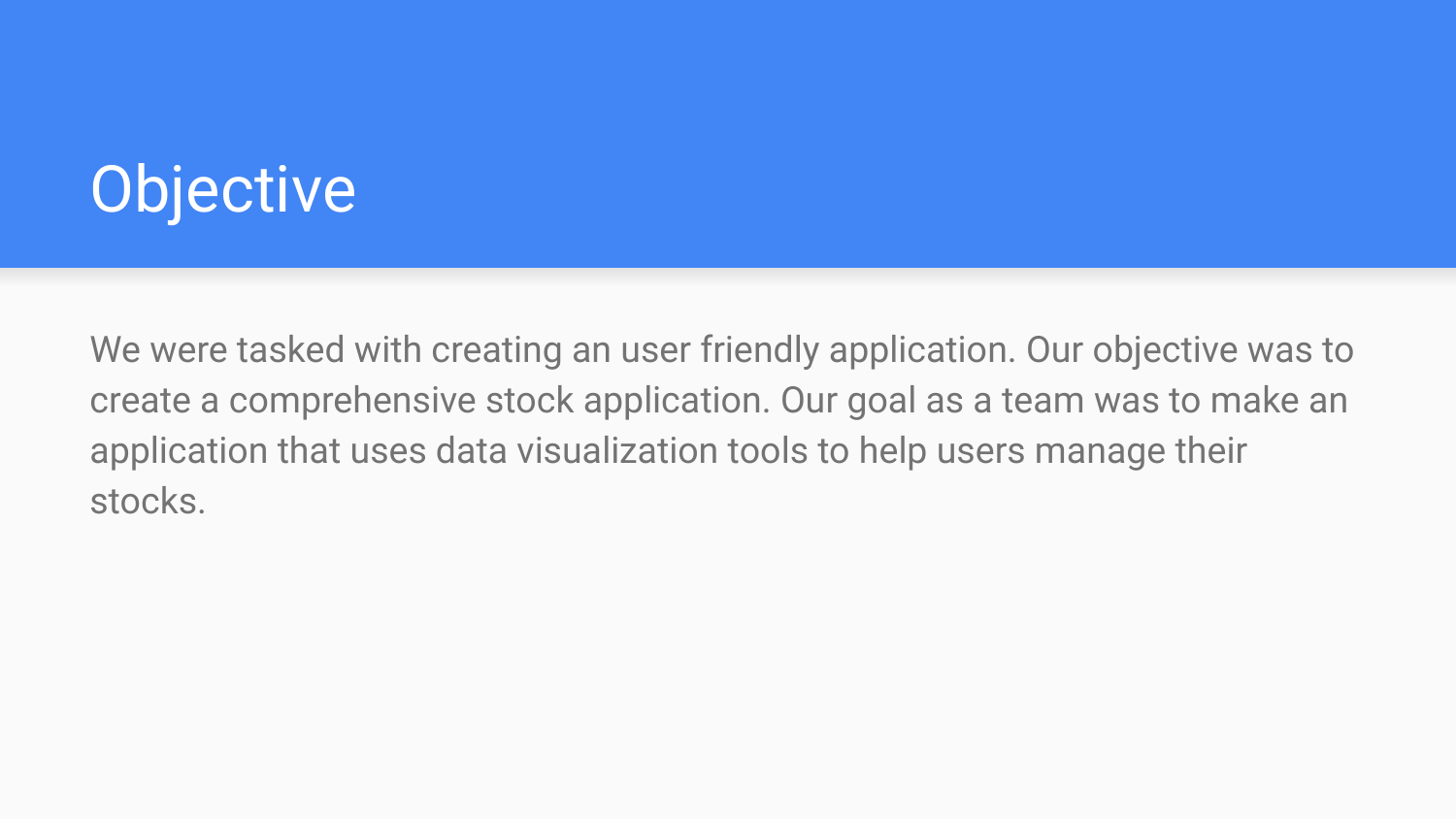

# Objective
We were tasked with creating an user friendly application. Our objective was to create a comprehensive stock application. Our goal as a team was to make an application that uses data visualization tools to help users manage their stocks.